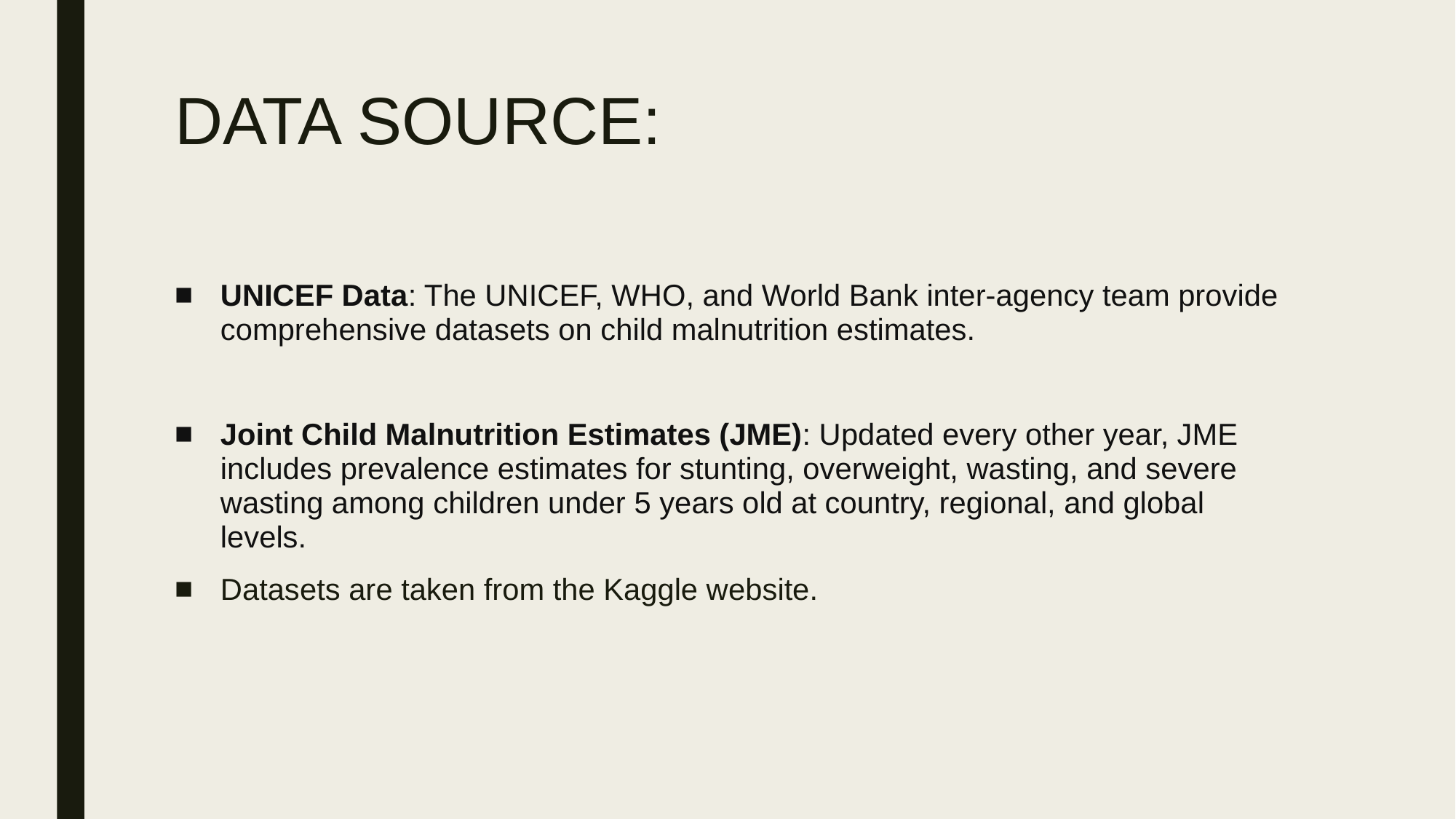

# DATA SOURCE:
UNICEF Data: The UNICEF, WHO, and World Bank inter-agency team provide comprehensive datasets on child malnutrition estimates.

Joint Child Malnutrition Estimates (JME): Updated every other year, JME includes prevalence estimates for stunting, overweight, wasting, and severe wasting among children under 5 years old at country, regional, and global levels.
Datasets are taken from the Kaggle website.